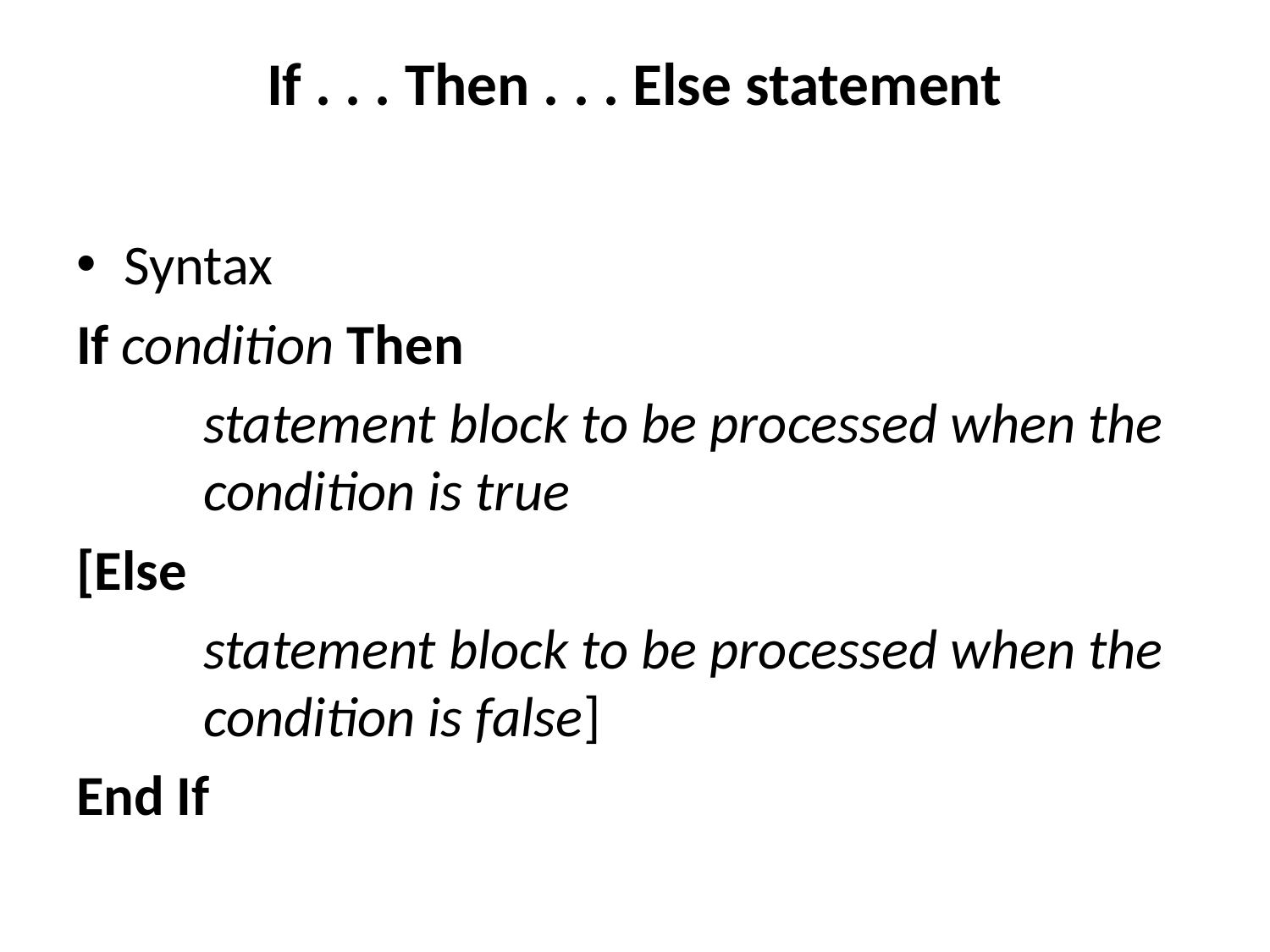

# If . . . Then . . . Else statement
Syntax
If condition Then
	statement block to be processed when the 	condition is true
[Else
	statement block to be processed when the 	condition is false]
End If